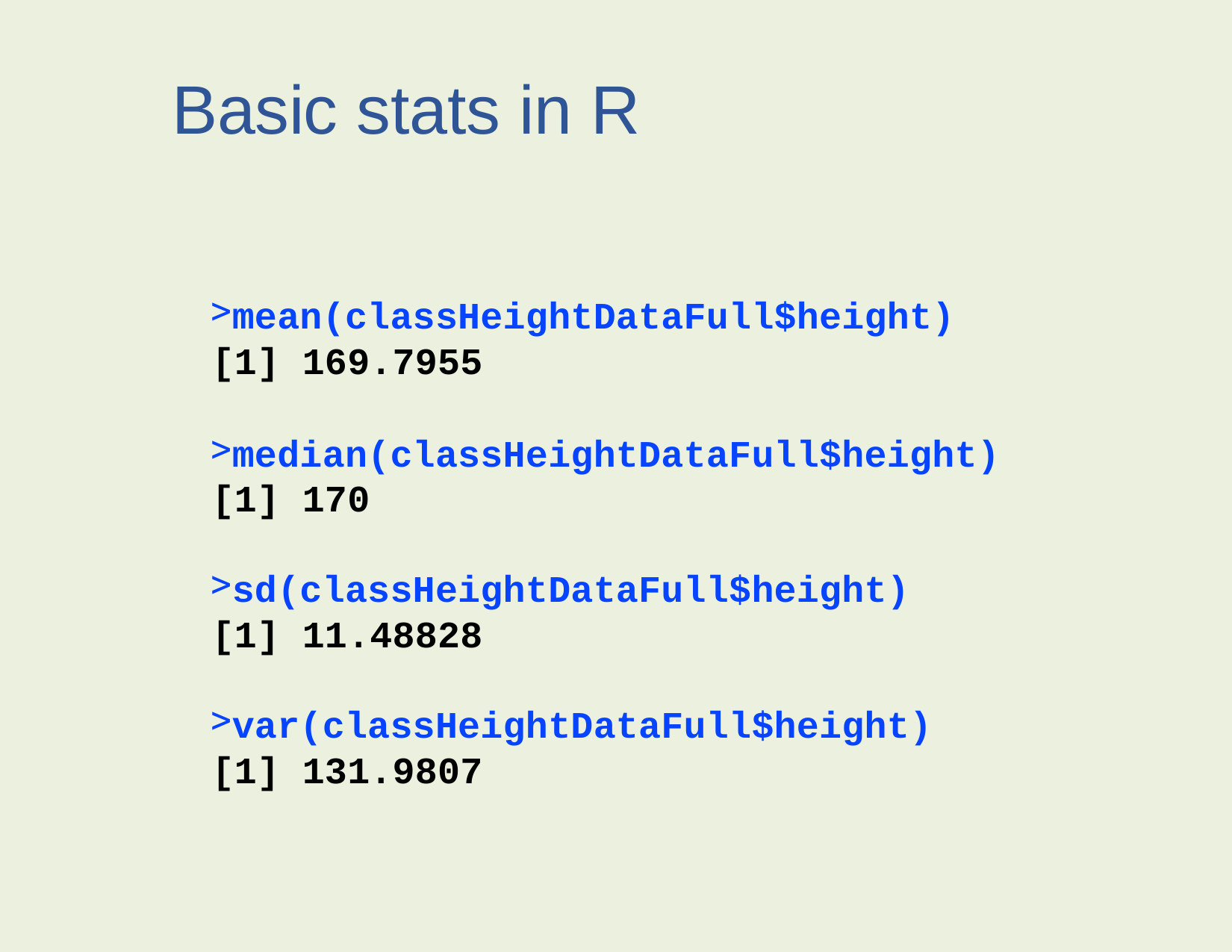

# Basic stats in R
mean(classHeightDataFull$height)  [1] 169.7955

median(classHeightDataFull$height)  [1] 170

sd(classHeightDataFull$height)  [1] 11.48828

var(classHeightDataFull$height)  [1] 131.9807